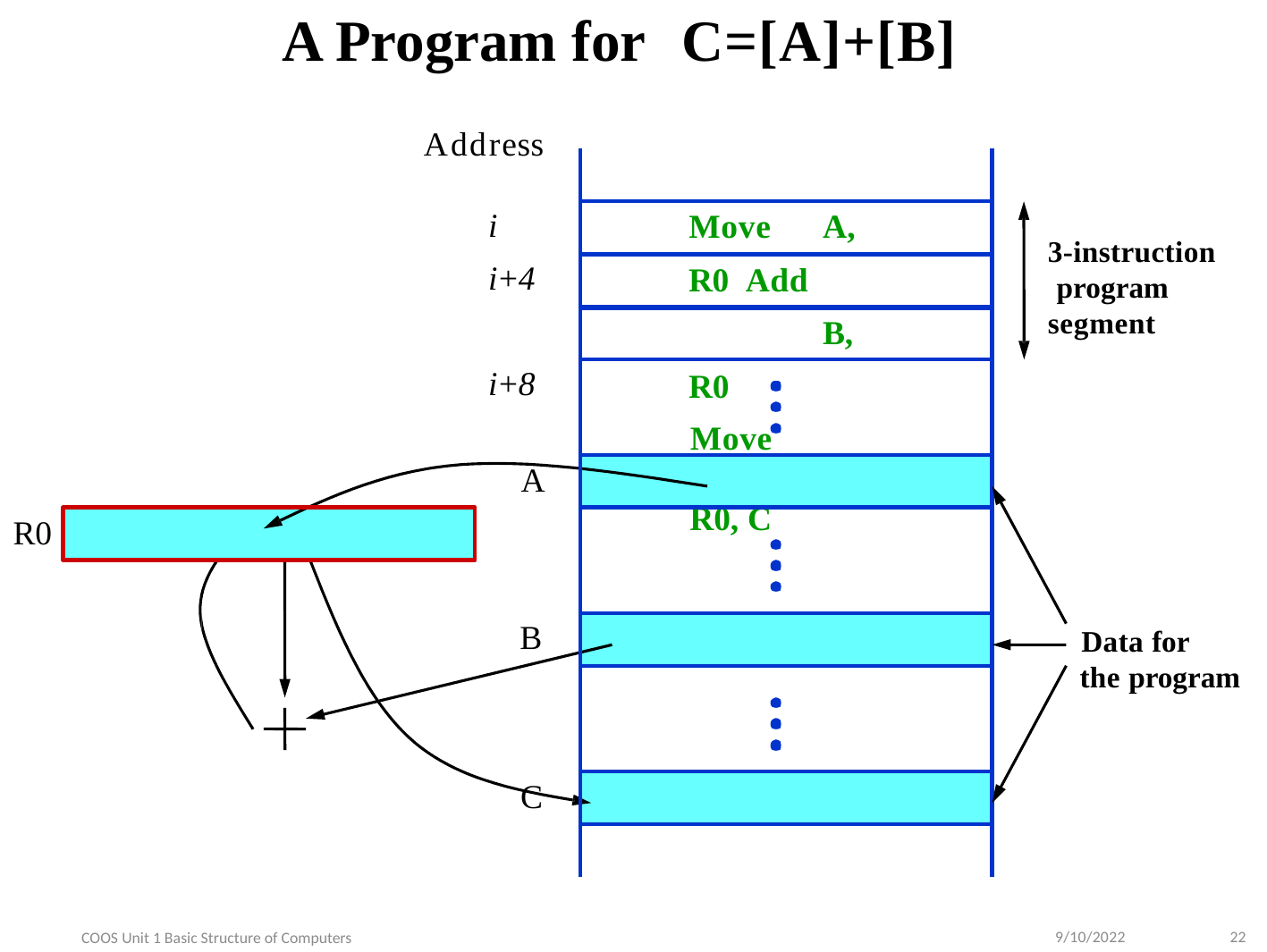

# A Program for  C=[A]+[B]
Address

Move	A, R0  Add		B, R0
Move	R0, C
i  i+4  i+8

3-instruction  program
segment
A
R0
B
Data for
the program
C
9/10/2022
22
COOS Unit 1 Basic Structure of Computers